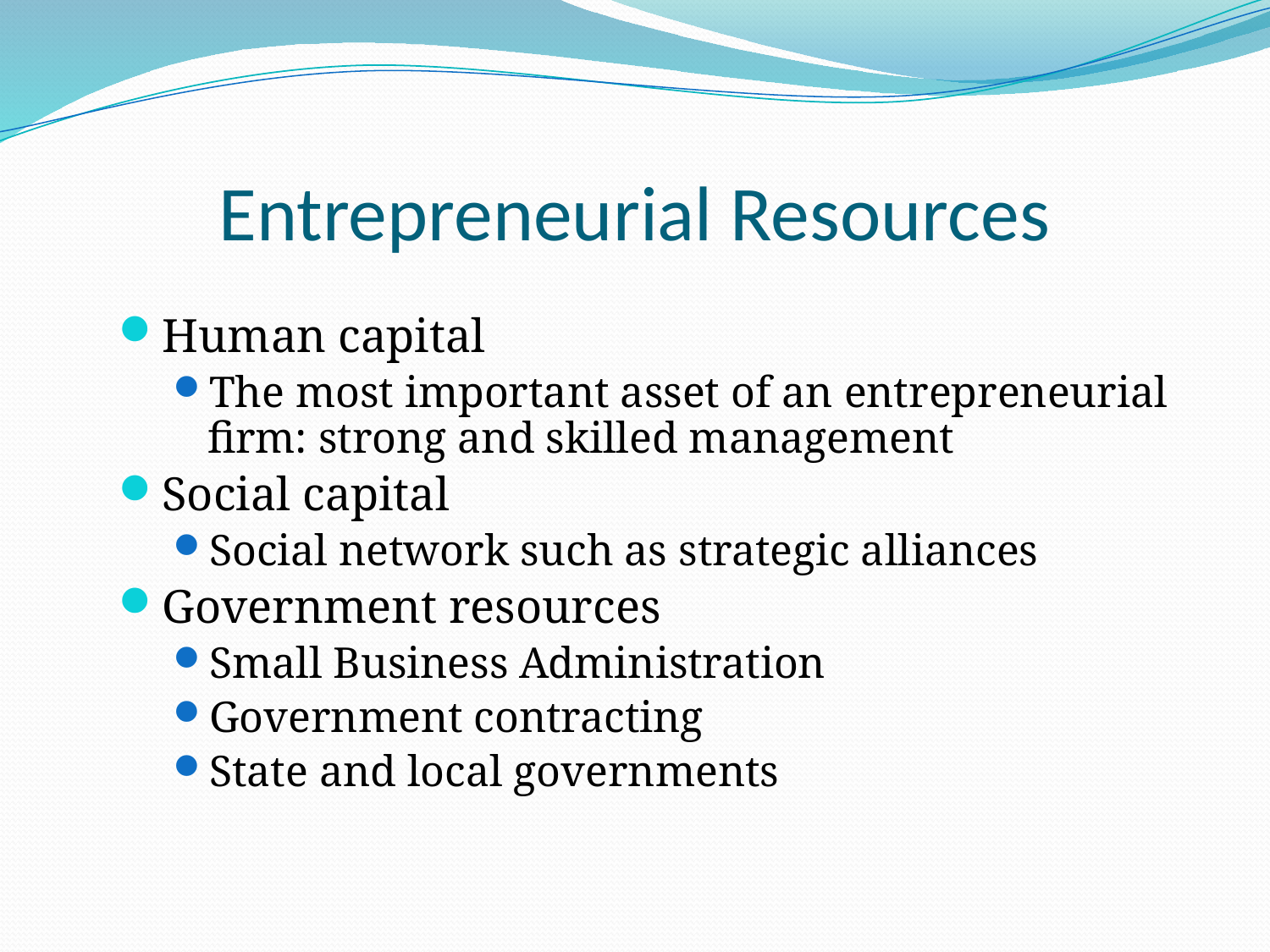

# Entrepreneurial Resources
Human capital
The most important asset of an entrepreneurial firm: strong and skilled management
Social capital
Social network such as strategic alliances
Government resources
Small Business Administration
Government contracting
State and local governments